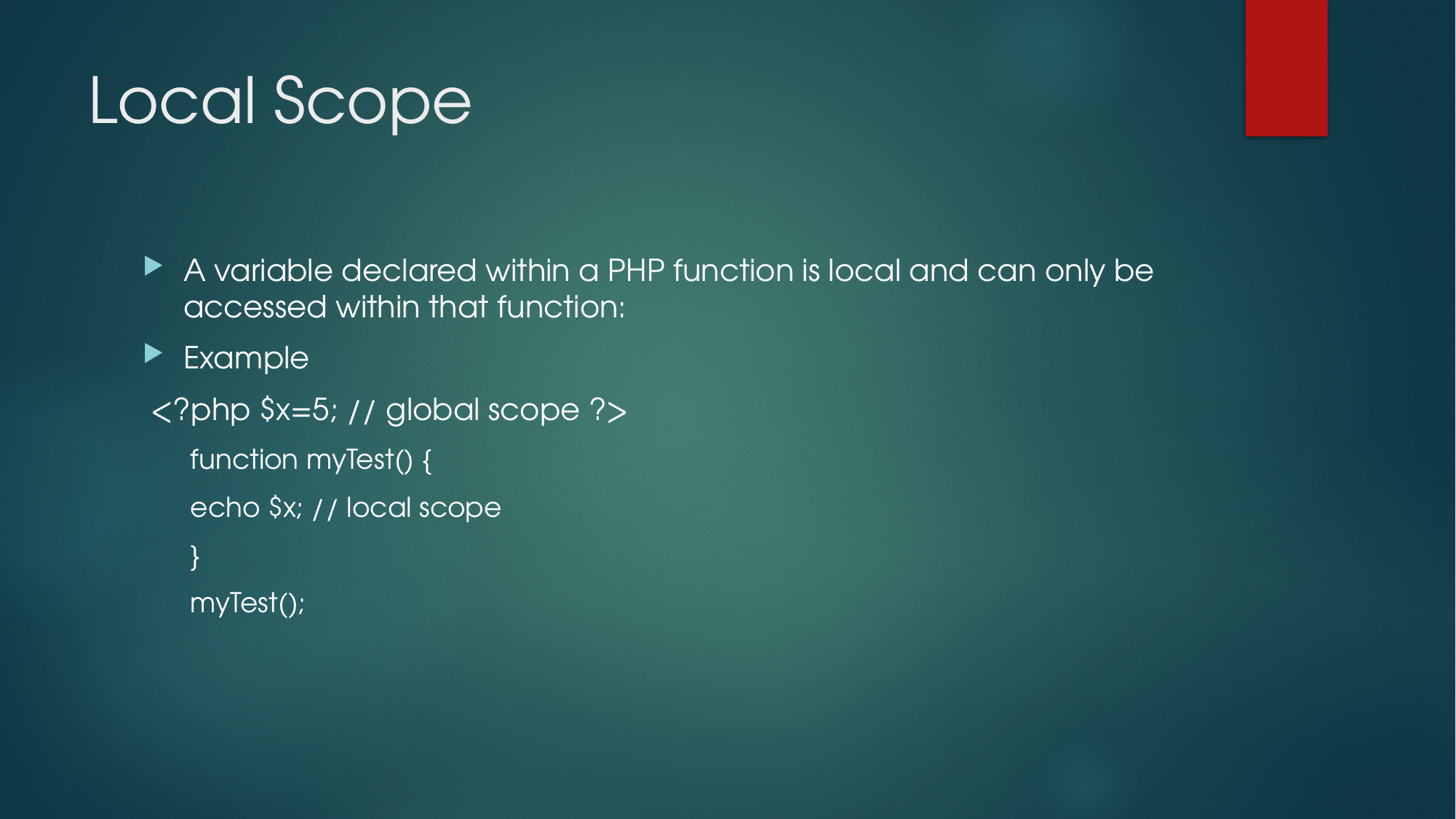

# Local Scope
A variable declared within a PHP function is local and can only be accessed within that function:
Example
 <?php $x=5; // global scope ?>
function myTest() {
echo $x; // local scope
}
myTest();